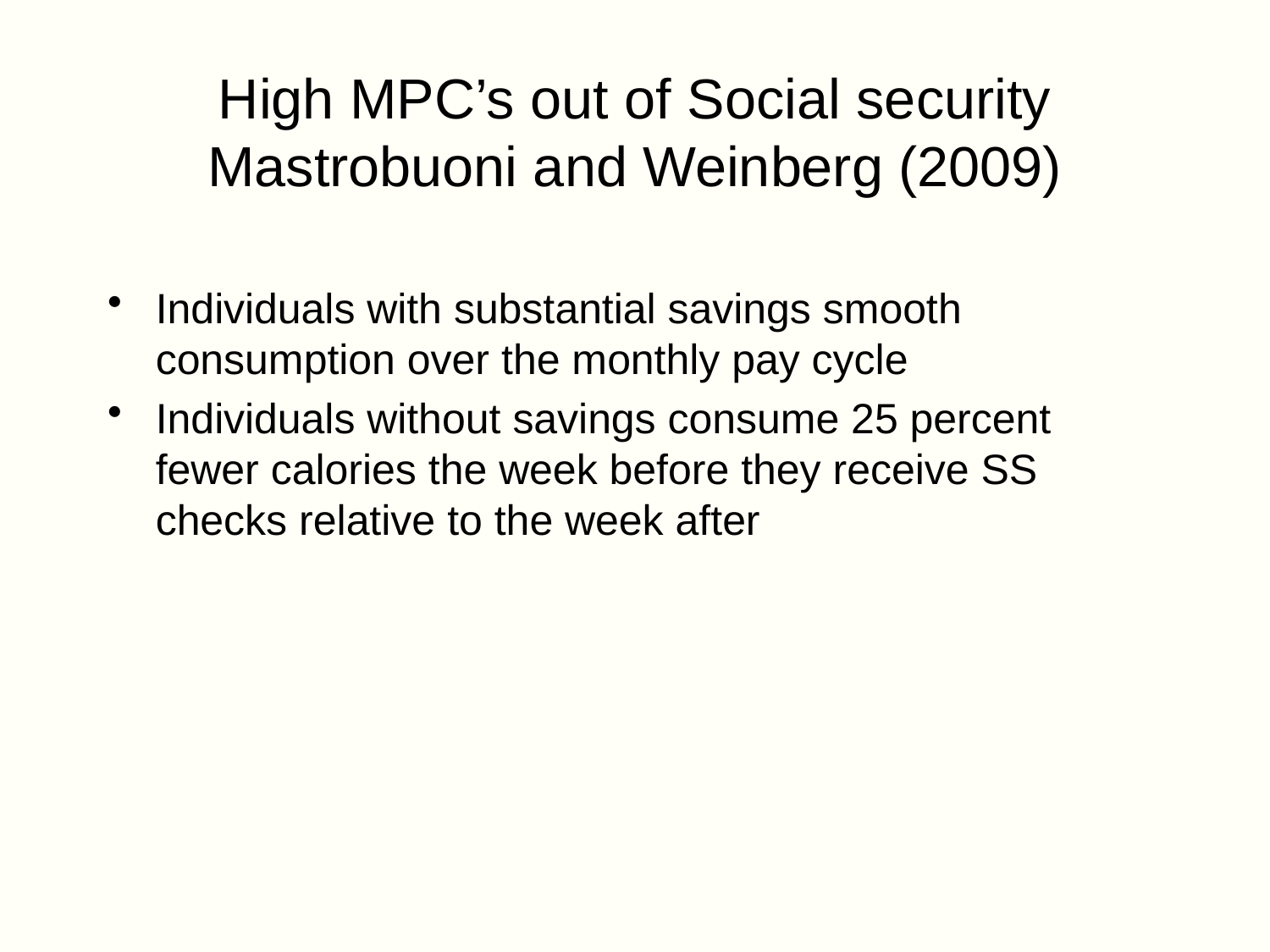

# High MPC’s out of Social security Mastrobuoni and Weinberg (2009)
Individuals with substantial savings smooth consumption over the monthly pay cycle
Individuals without savings consume 25 percent fewer calories the week before they receive SS checks relative to the week after